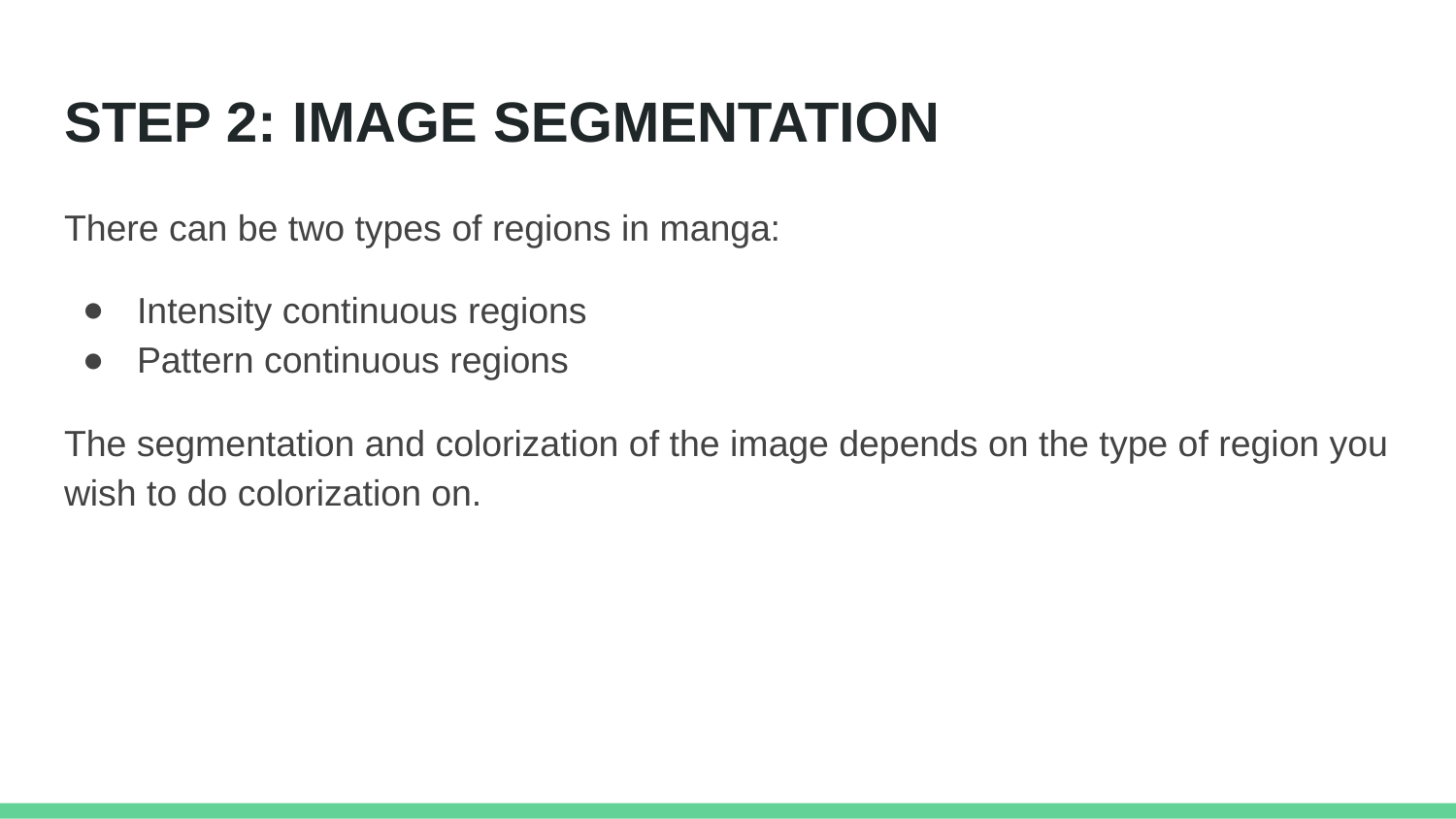

# STEP 2: IMAGE SEGMENTATION
There can be two types of regions in manga:
Intensity continuous regions
Pattern continuous regions
The segmentation and colorization of the image depends on the type of region you wish to do colorization on.